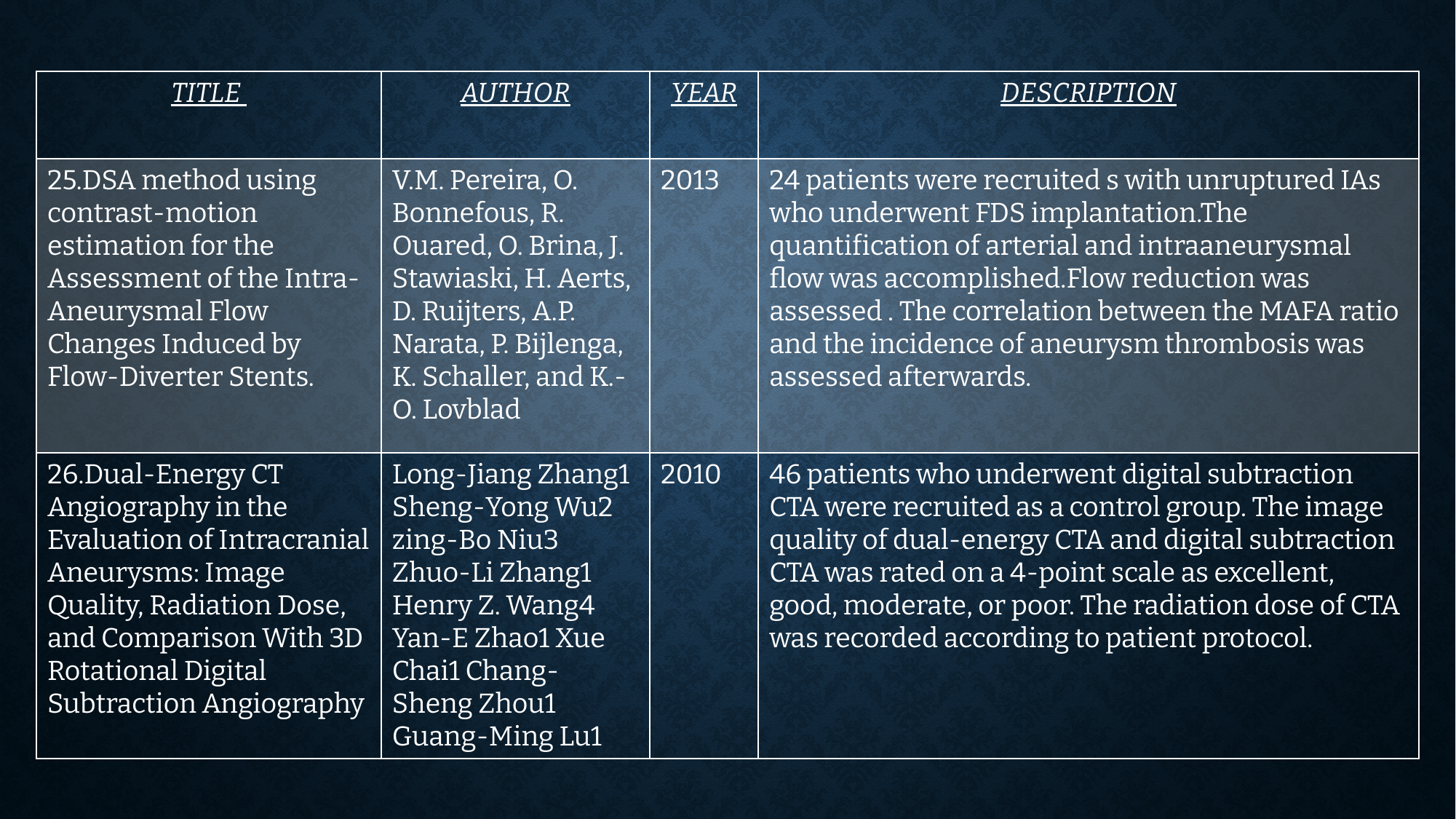

| TITLE | AUTHOR | YEAR | DESCRIPTION |
| --- | --- | --- | --- |
| 25.DSA method using contrast-motion estimation for the Assessment of the Intra-Aneurysmal Flow Changes Induced by Flow-Diverter Stents. | V.M. Pereira, O. Bonnefous, R. Ouared, O. Brina, J. Stawiaski, H. Aerts, D. Ruijters, A.P. Narata, P. Bijlenga, K. Schaller, and K.-O. Lovblad | 2013 | 24 patients were recruited s with unruptured IAs who underwent FDS implantation.The quantification of arterial and intraaneurysmal flow was accomplished.Flow reduction was assessed . The correlation between the MAFA ratio and the incidence of aneurysm thrombosis was assessed afterwards. |
| 26.Dual-Energy CT Angiography in the Evaluation of Intracranial Aneurysms: Image Quality, Radiation Dose, and Comparison With 3D Rotational Digital Subtraction Angiography | Long-Jiang Zhang1 Sheng-Yong Wu2 zing-Bo Niu3 Zhuo-Li Zhang1 Henry Z. Wang4 Yan-E Zhao1 Xue Chai1 Chang-Sheng Zhou1 Guang-Ming Lu1 | 2010 | 46 patients who underwent digital subtraction CTA were recruited as a control group. The image quality of dual-energy CTA and digital subtraction CTA was rated on a 4-point scale as excellent, good, moderate, or poor. The radiation dose of CTA was recorded according to patient protocol. |